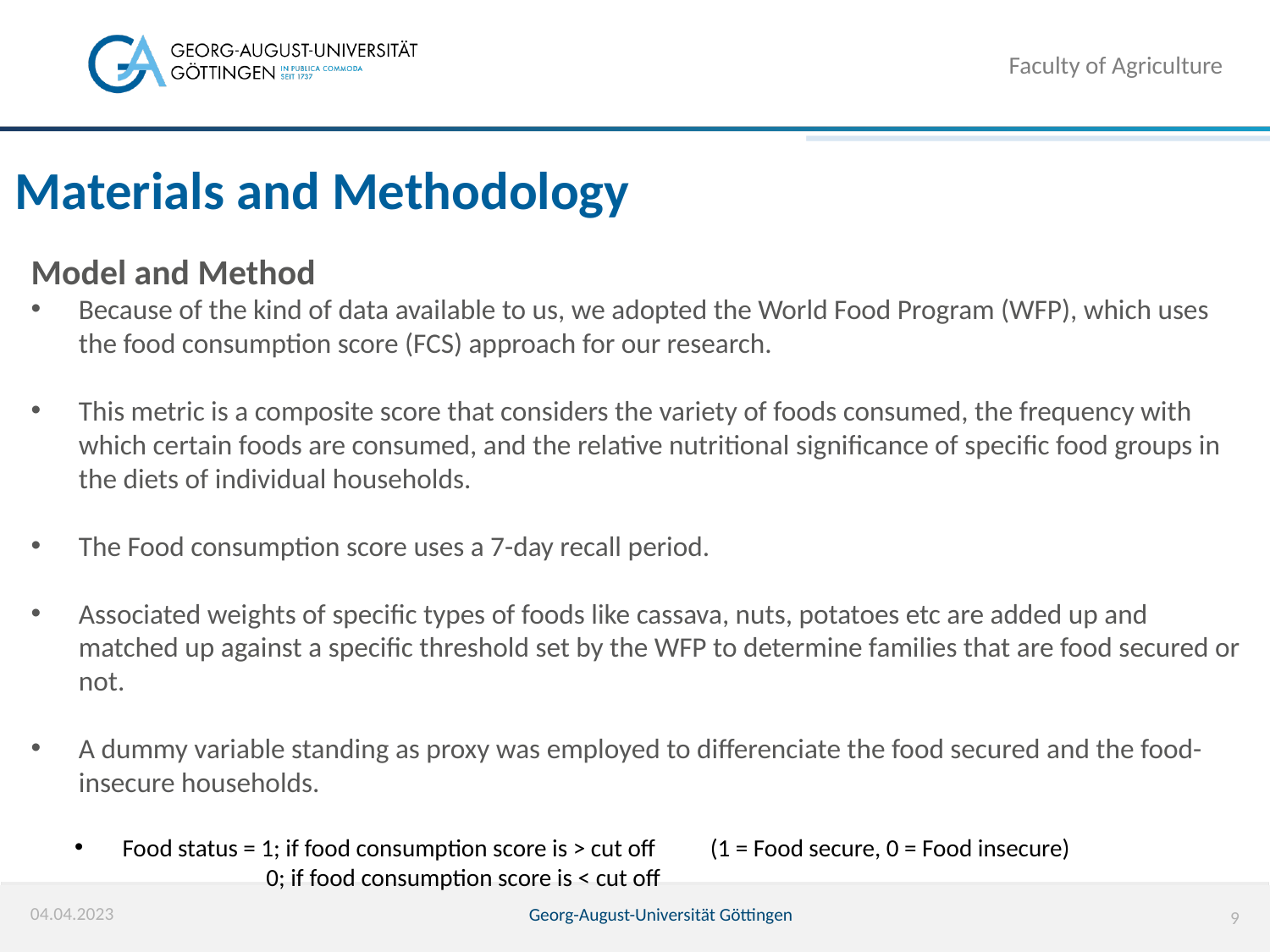

Faculty of Agriculture
# Materials and Methodology
Model and Method
Because of the kind of data available to us, we adopted the World Food Program (WFP), which uses the food consumption score (FCS) approach for our research.

This metric is a composite score that considers the variety of foods consumed, the frequency with which certain foods are consumed, and the relative nutritional significance of specific food groups in the diets of individual households.

The Food consumption score uses a 7-day recall period.

Associated weights of specific types of foods like cassava, nuts, potatoes etc are added up and matched up against a specific threshold set by the WFP to determine families that are food secured or not.

A dummy variable standing as proxy was employed to differenciate the food secured and the food-insecure households.

Food status = 1; if food consumption score is > cut off          (1 = Food secure, 0 = Food insecure)
           0; if food consumption score is < cut off
04.04.2023
Georg-August-Universität Göttingen
9